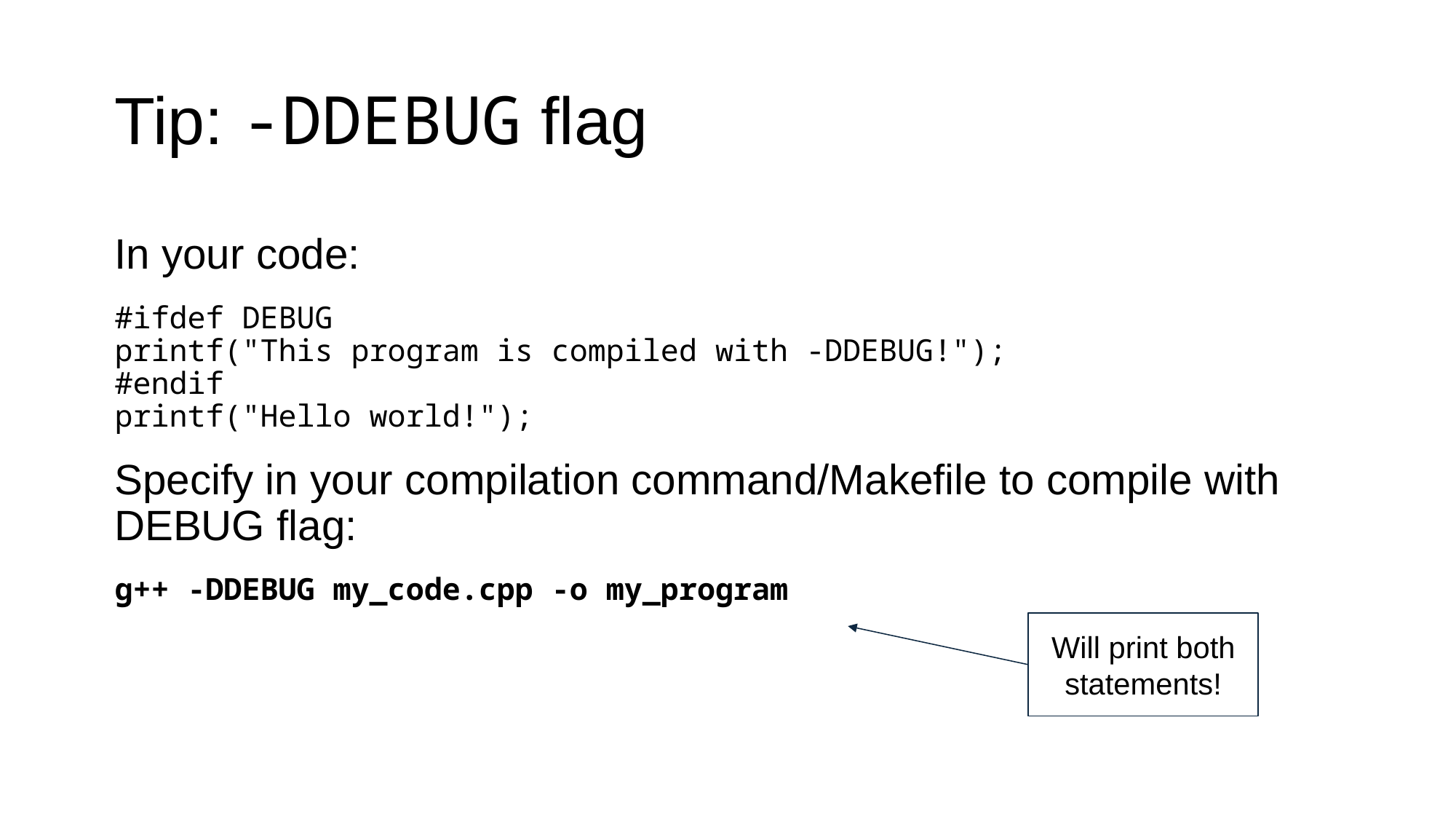

# Tip: -DDEBUG flag
In your code:
#ifdef DEBUG
printf("This program is compiled with -DDEBUG!");
#endif
printf("Hello world!");
Specify in your compilation command/Makefile to compile with DEBUG flag:
g++ -DDEBUG my_code.cpp -o my_program
Will print both statements!